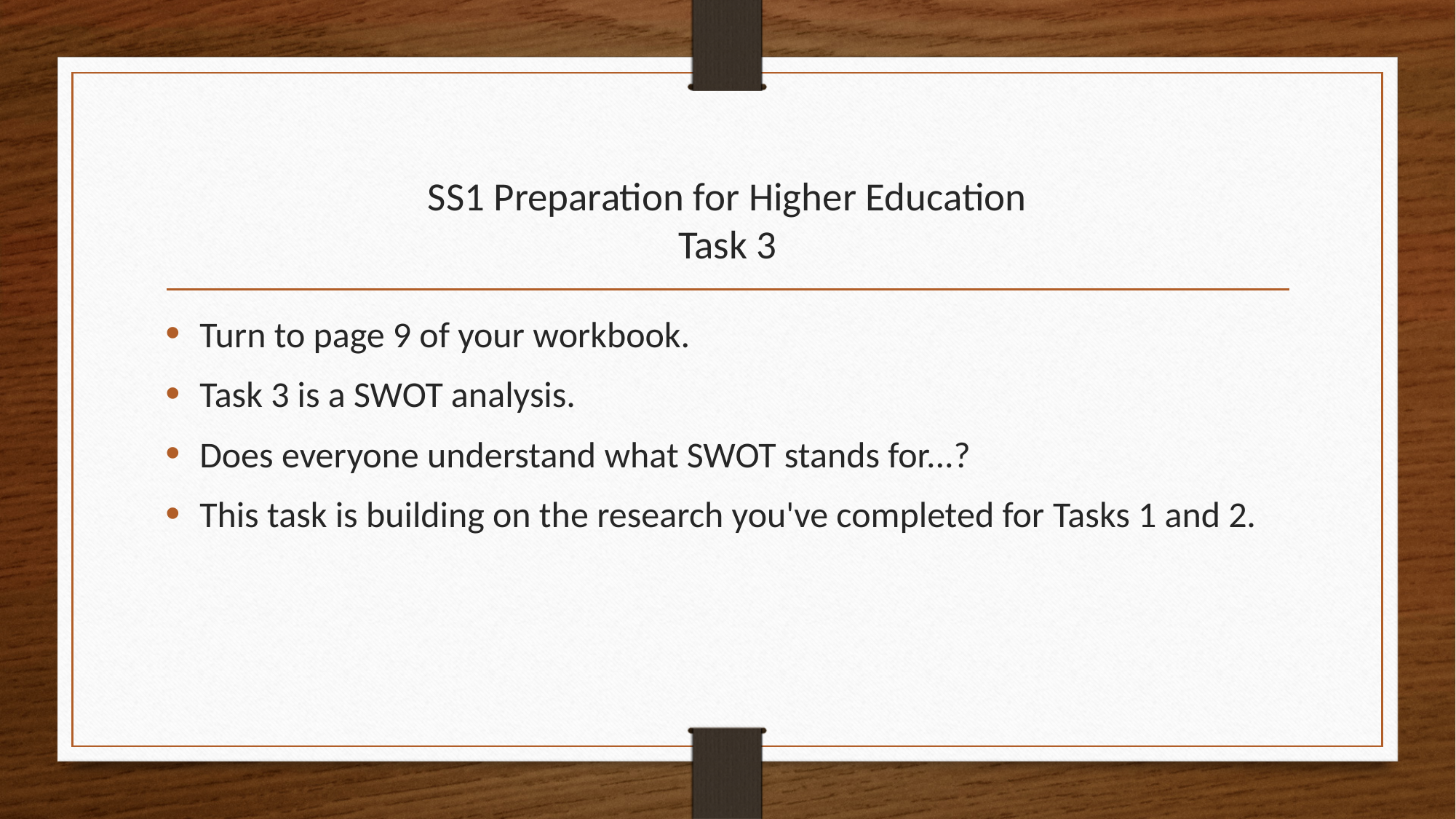

# SS1 Preparation for Higher Education Task 3

Turn to page 9 of your workbook.
Task 3 is a SWOT analysis.
Does everyone understand what SWOT stands for...?
This task is building on the research you've completed for Tasks 1 and 2.